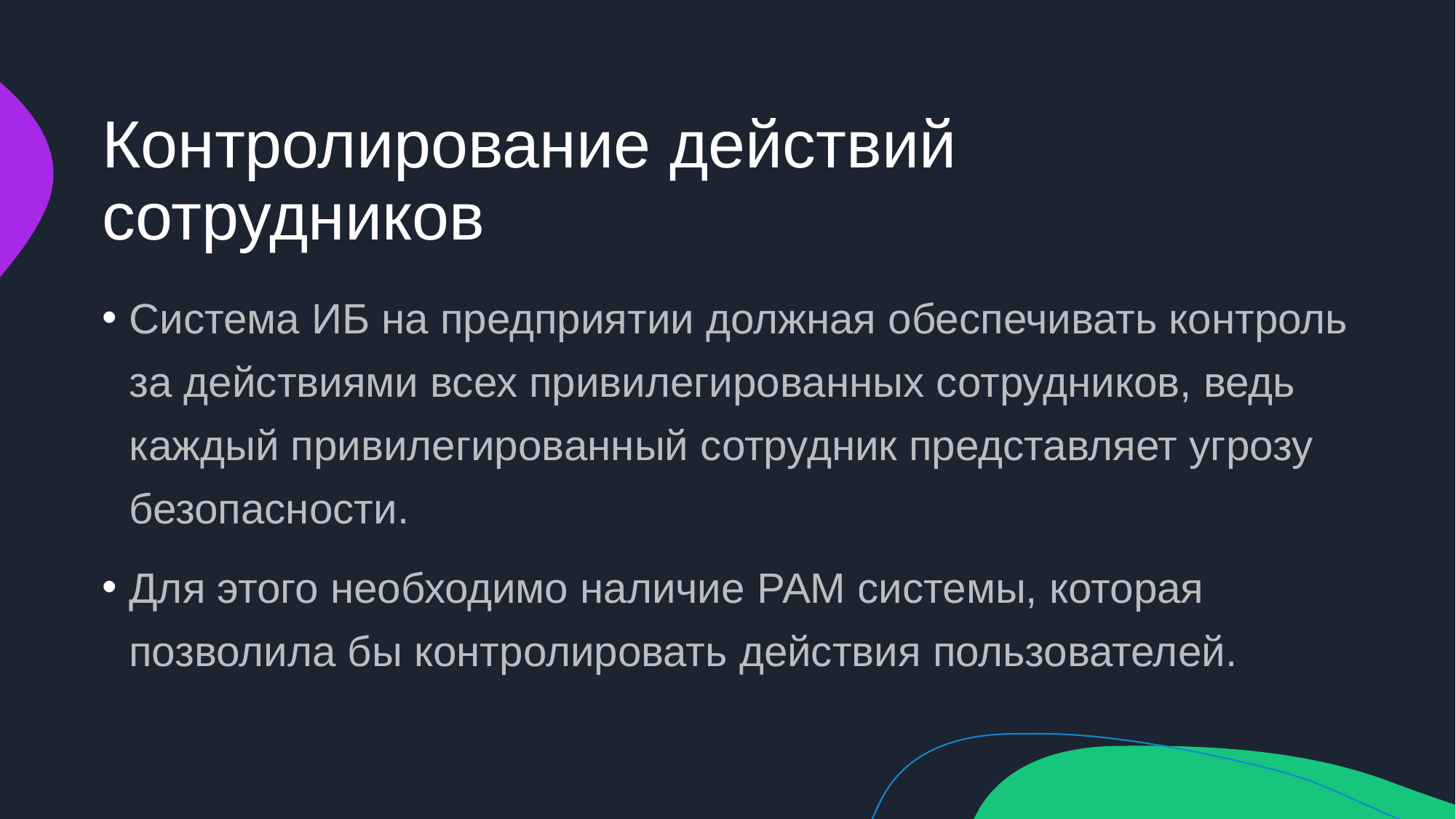

# Контролирование действий сотрудников
Система ИБ на предприятии должная обеспечивать контроль за действиями всех привилегированных сотрудников, ведь каждый привилегированный сотрудник представляет угрозу безопасности.
Для этого необходимо наличие PAM системы, которая позволила бы контролировать действия пользователей.